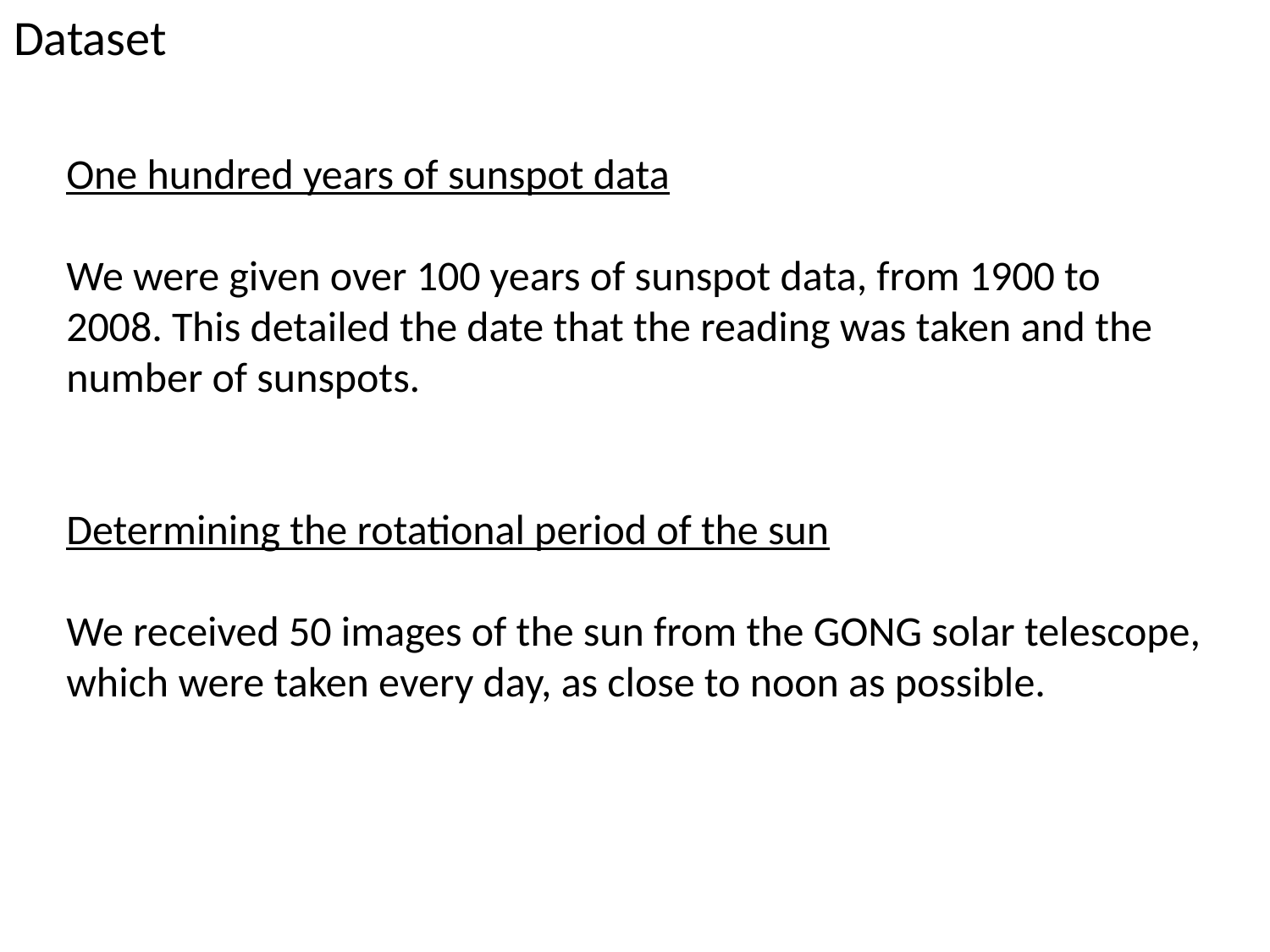

Dataset
One hundred years of sunspot data

We were given over 100 years of sunspot data, from 1900 to 2008. This detailed the date that the reading was taken and the number of sunspots.

Determining the rotational period of the sun

We received 50 images of the sun from the GONG solar telescope, which were taken every day, as close to noon as possible.